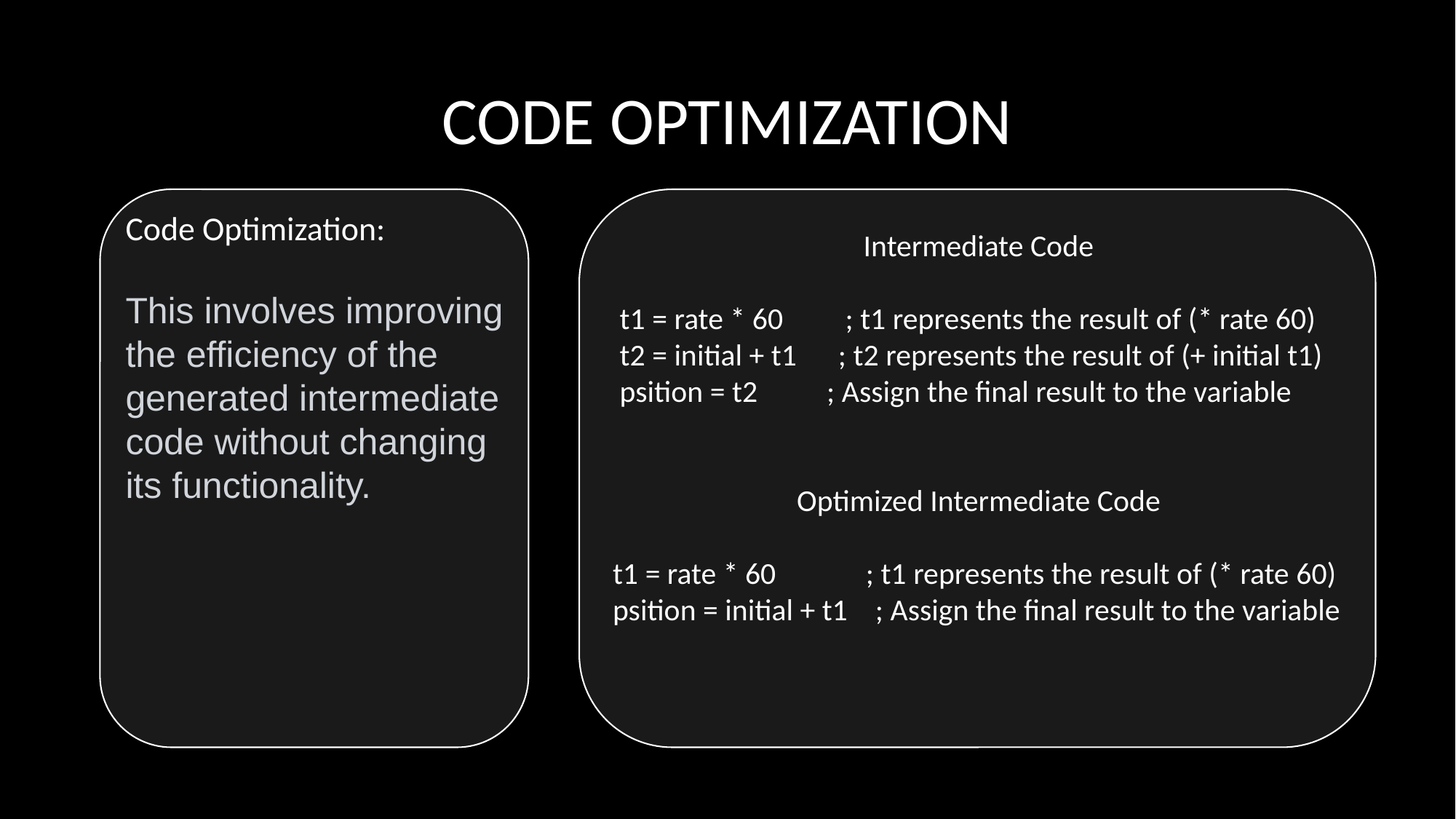

# CODE OPTIMIZATION

Code Optimization:

This involves improving the efficiency of the generated intermediate code without changing its functionality.

Intermediate Code

 t1 = rate * 60         ; t1 represents the result of (* rate 60)
 t2 = initial + t1      ; t2 represents the result of (+ initial t1)
 psition = t2          ; Assign the final result to the variable

Optimized Intermediate Code

t1 = rate * 60             ; t1 represents the result of (* rate 60)
psition = initial + t1    ; Assign the final result to the variable